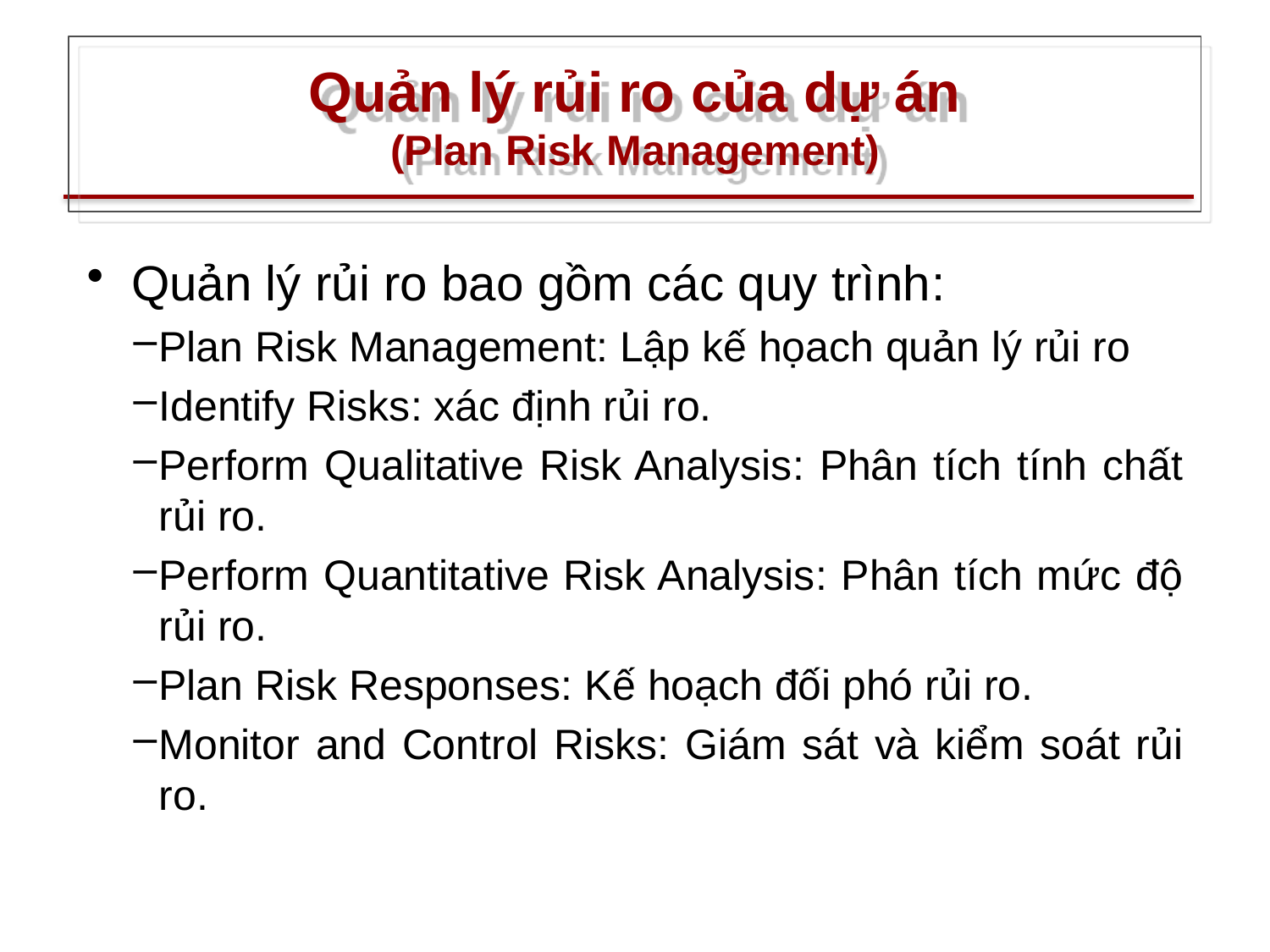

# Quản lý rủi ro của dự án (Plan Risk Management)
 Quản lý rủi ro bao gồm các quy trình:
Plan Risk Management: Lập kế họach quản lý rủi ro
Identify Risks: xác định rủi ro.
Perform Qualitative Risk Analysis: Phân tích tính chất rủi ro.
Perform Quantitative Risk Analysis: Phân tích mức độ rủi ro.
Plan Risk Responses: Kế hoạch đối phó rủi ro.
Monitor and Control Risks: Giám sát và kiểm soát rủi ro.